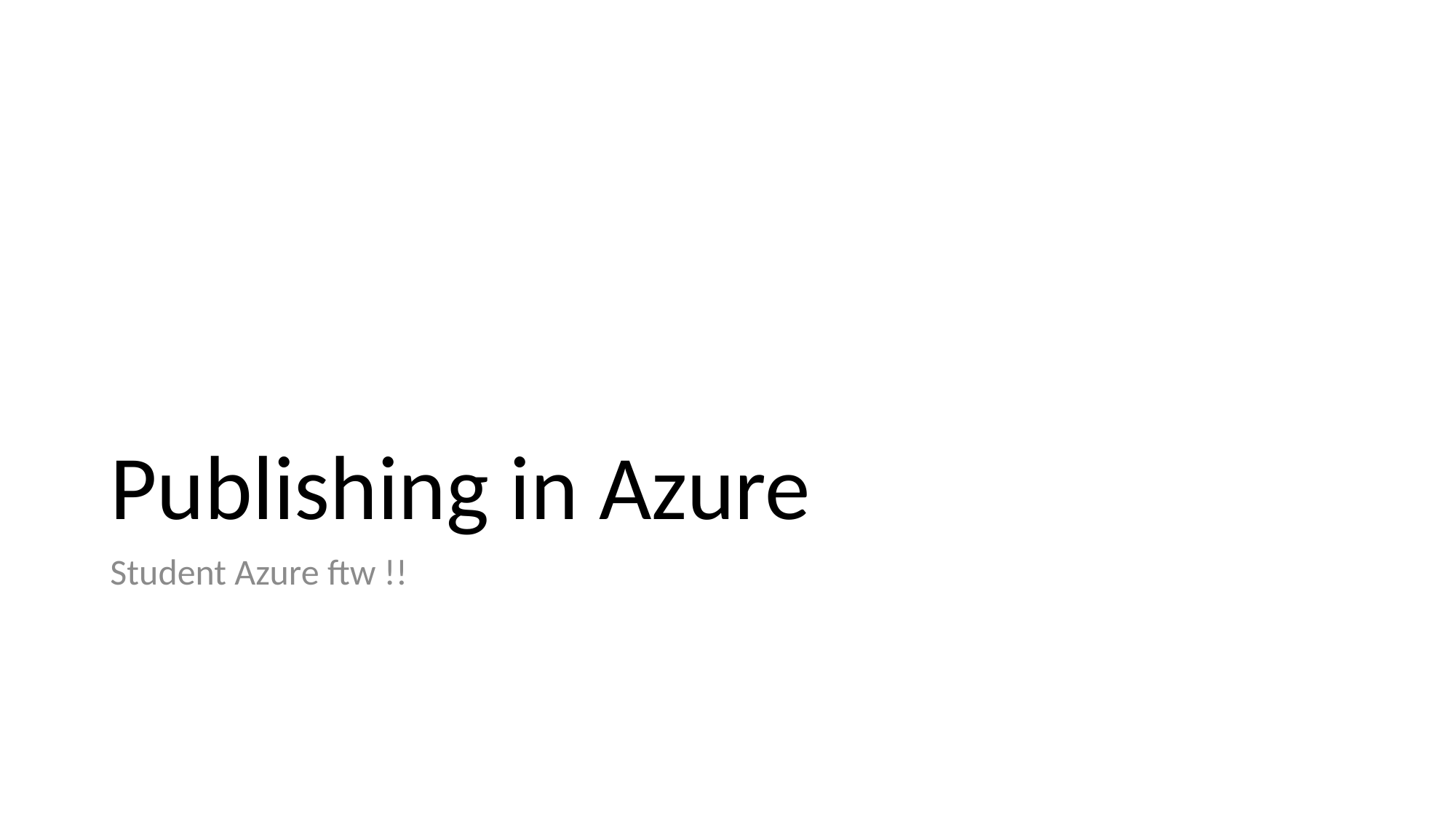

# Publishing in Azure
Student Azure ftw !!